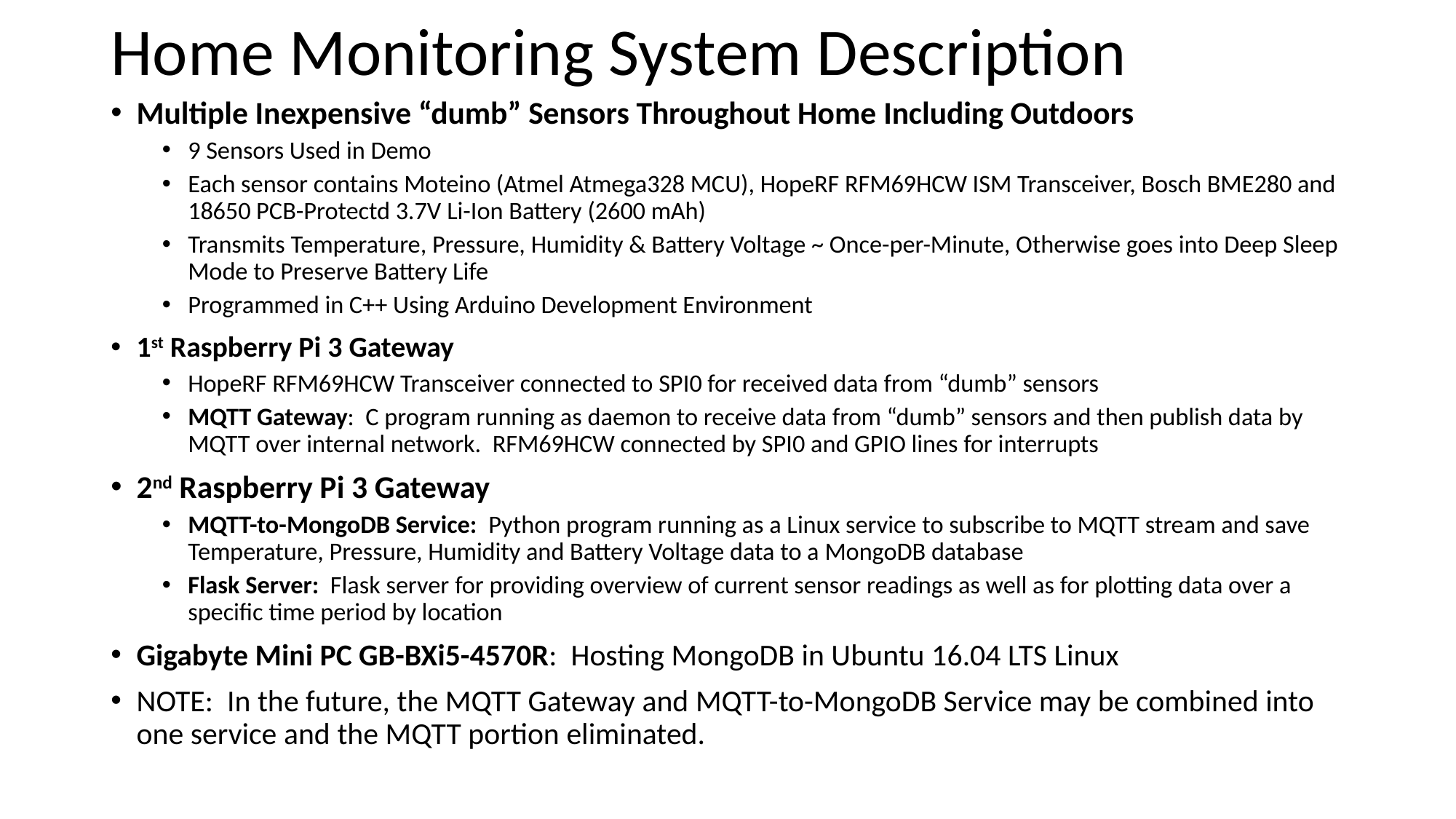

# Home Monitoring System Description
Multiple Inexpensive “dumb” Sensors Throughout Home Including Outdoors
9 Sensors Used in Demo
Each sensor contains Moteino (Atmel Atmega328 MCU), HopeRF RFM69HCW ISM Transceiver, Bosch BME280 and 18650 PCB-Protectd 3.7V Li-Ion Battery (2600 mAh)
Transmits Temperature, Pressure, Humidity & Battery Voltage ~ Once-per-Minute, Otherwise goes into Deep Sleep Mode to Preserve Battery Life
Programmed in C++ Using Arduino Development Environment
1st Raspberry Pi 3 Gateway
HopeRF RFM69HCW Transceiver connected to SPI0 for received data from “dumb” sensors
MQTT Gateway:  C program running as daemon to receive data from “dumb” sensors and then publish data by MQTT over internal network.  RFM69HCW connected by SPI0 and GPIO lines for interrupts
2nd Raspberry Pi 3 Gateway
MQTT-to-MongoDB Service:  Python program running as a Linux service to subscribe to MQTT stream and save Temperature, Pressure, Humidity and Battery Voltage data to a MongoDB database
Flask Server:  Flask server for providing overview of current sensor readings as well as for plotting data over a specific time period by location
Gigabyte Mini PC GB-BXi5-4570R:  Hosting MongoDB in Ubuntu 16.04 LTS Linux
NOTE:  In the future, the MQTT Gateway and MQTT-to-MongoDB Service may be combined into one service and the MQTT portion eliminated.